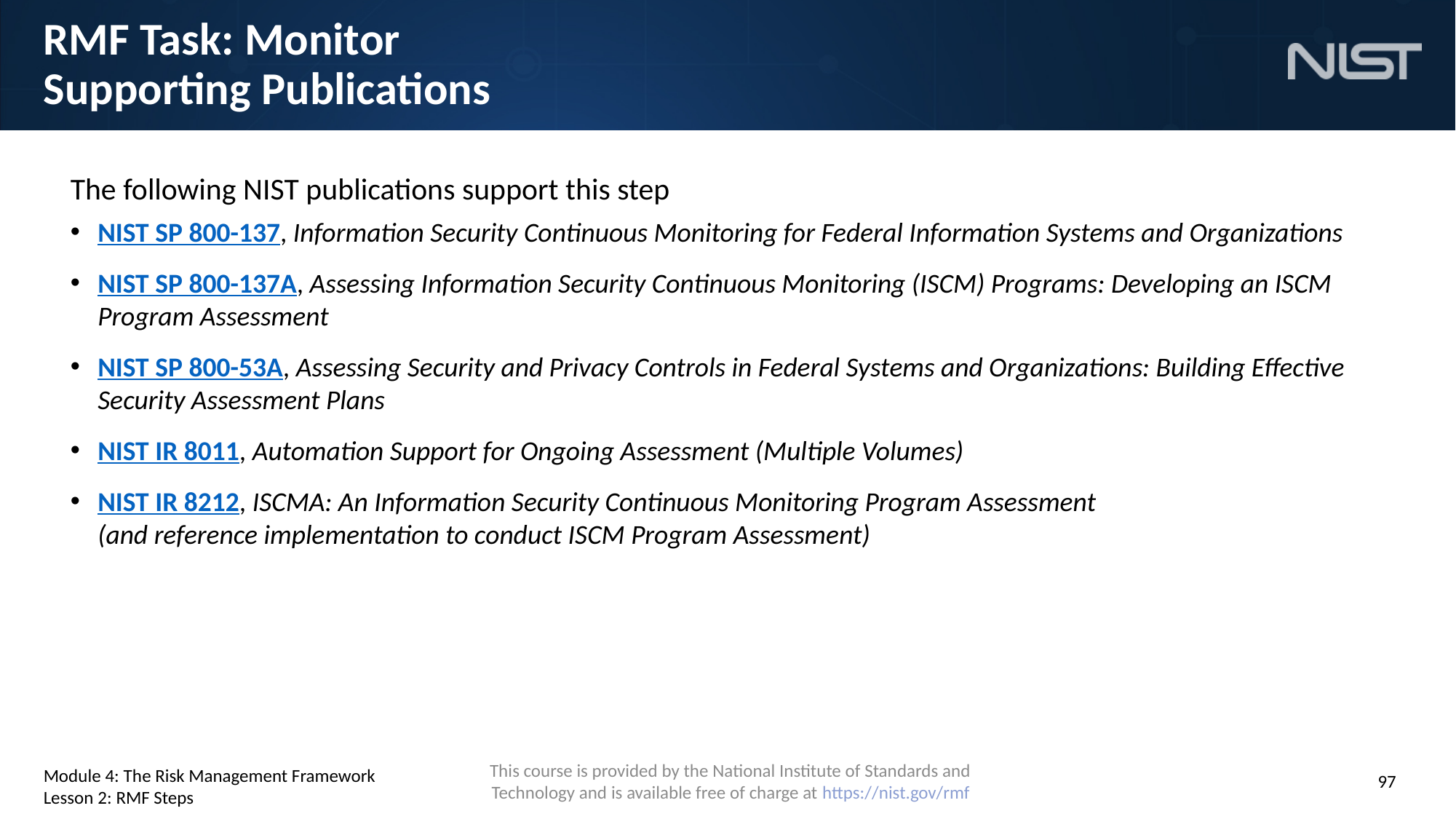

# RMF Task: Monitor Supporting Publications
The following NIST publications support this step
NIST SP 800-137, Information Security Continuous Monitoring for Federal Information Systems and Organizations
NIST SP 800-137A, Assessing Information Security Continuous Monitoring (ISCM) Programs: Developing an ISCM Program Assessment
NIST SP 800-53A, Assessing Security and Privacy Controls in Federal Systems and Organizations: Building Effective Security Assessment Plans
NIST IR 8011, Automation Support for Ongoing Assessment (Multiple Volumes)
NIST IR 8212, ISCMA: An Information Security Continuous Monitoring Program Assessment
(and reference implementation to conduct ISCM Program Assessment)
Module 4: The Risk Management Framework
Lesson 2: RMF Steps
97